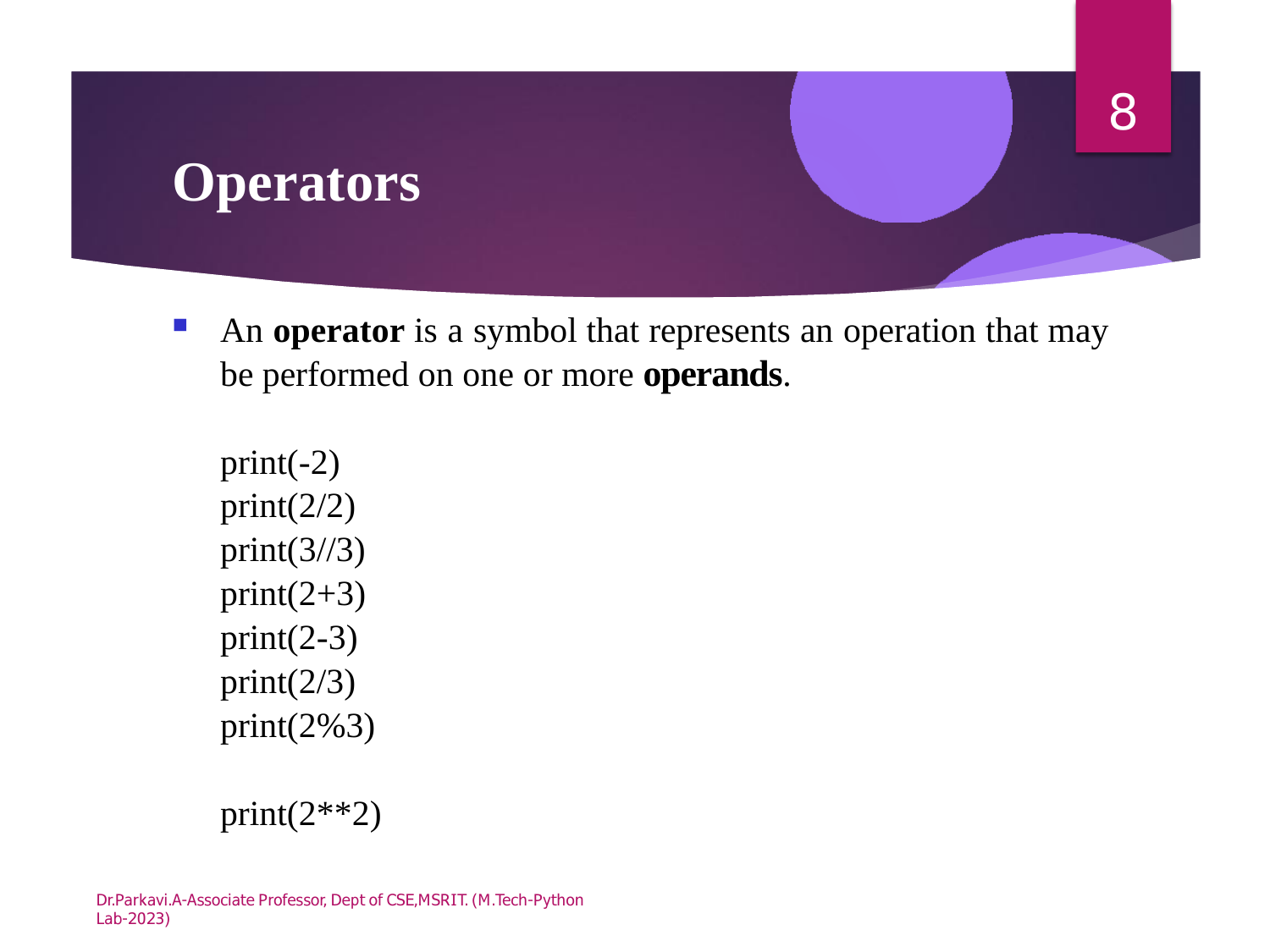

8
# Operators
An operator is a symbol that represents an operation that may
be performed on one or more operands.

print(-2)  print(2/2)  print(3//3)  print(2+3)  print(2-3)  print(2/3)  print(2%3)  print(2**2)
Dr.Parkavi.A-Associate Professor, Dept of CSE,MSRIT. (M.Tech-Python Lab-2023)